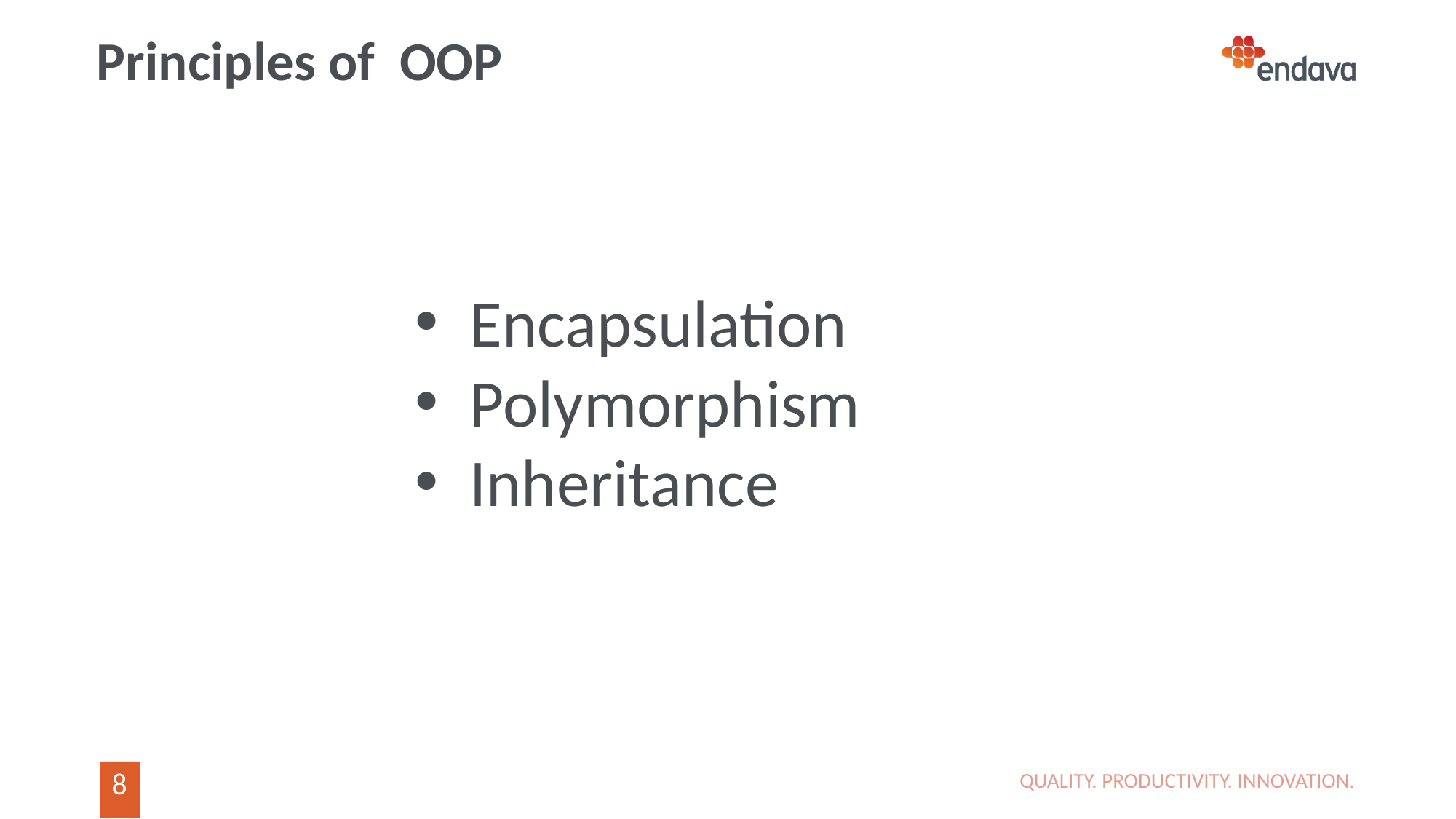

# Principles of  OOP
Encapsulation
Polymorphism
Inheritance

QUALITY. PRODUCTIVITY. INNOVATION.